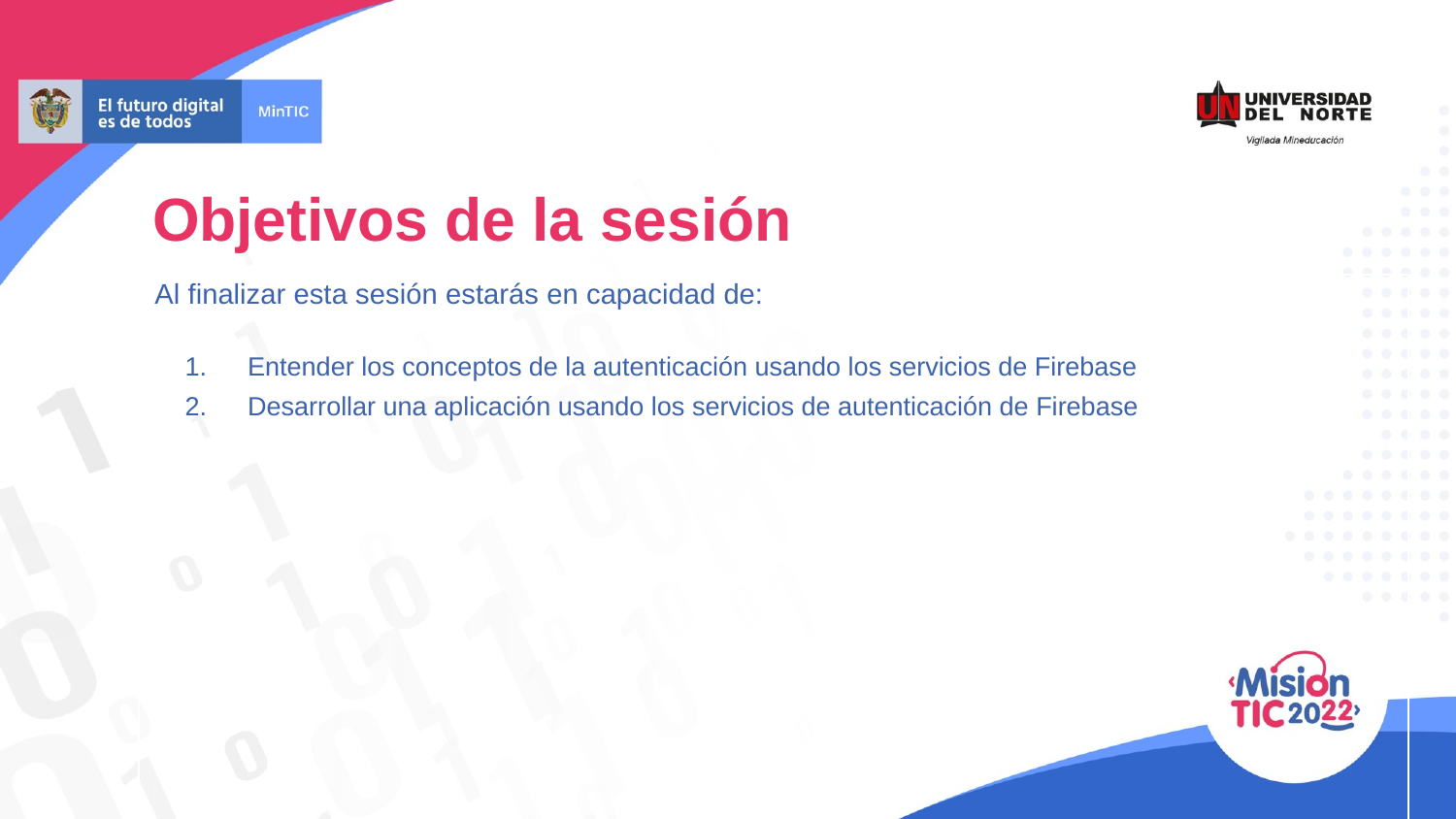

# Objetivos de la sesión
  Al finalizar esta sesión estarás en capacidad de:

Entender los conceptos de la autenticación usando los servicios de Firebase
Desarrollar una aplicación usando los servicios de autenticación de Firebase